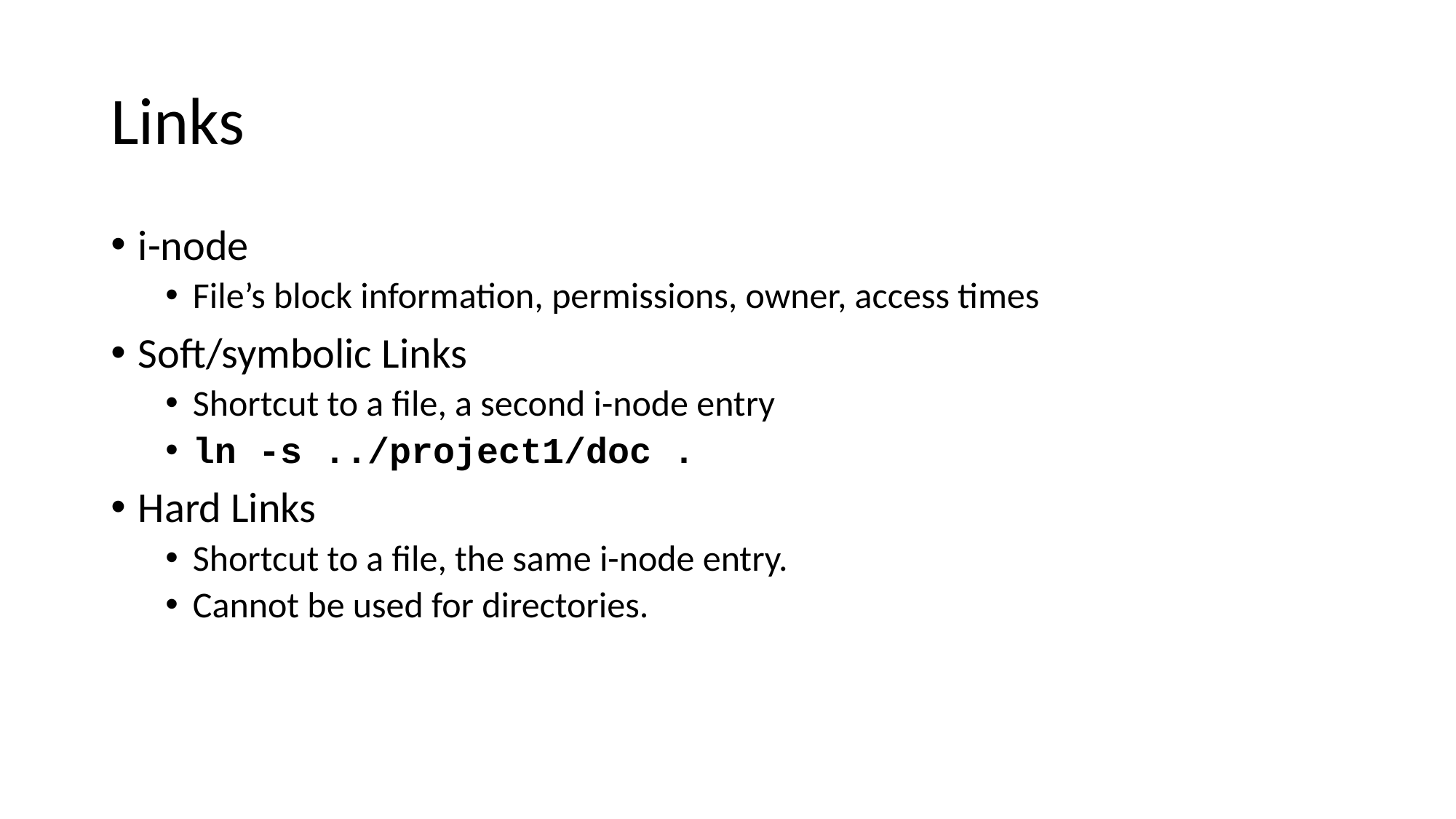

# Links
i-node
File’s block information, permissions, owner, access times
Soft/symbolic Links
Shortcut to a file, a second i-node entry
ln -s ../project1/doc .
Hard Links
Shortcut to a file, the same i-node entry.
Cannot be used for directories.